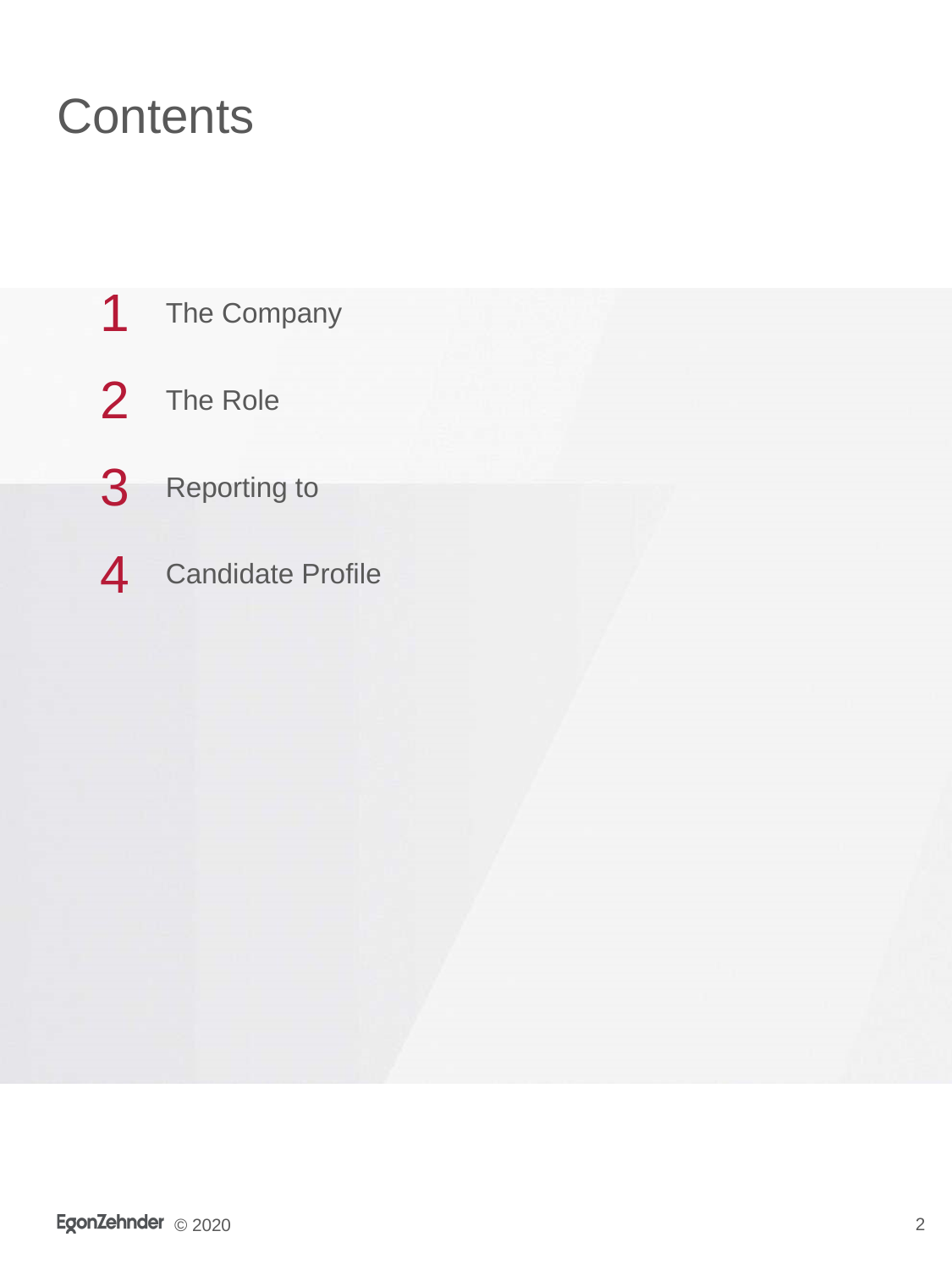

# Contents
| 1 | The Company |
| --- | --- |
| 2 | The Role |
| 3 | Reporting to |
| 4 | Candidate Profile |